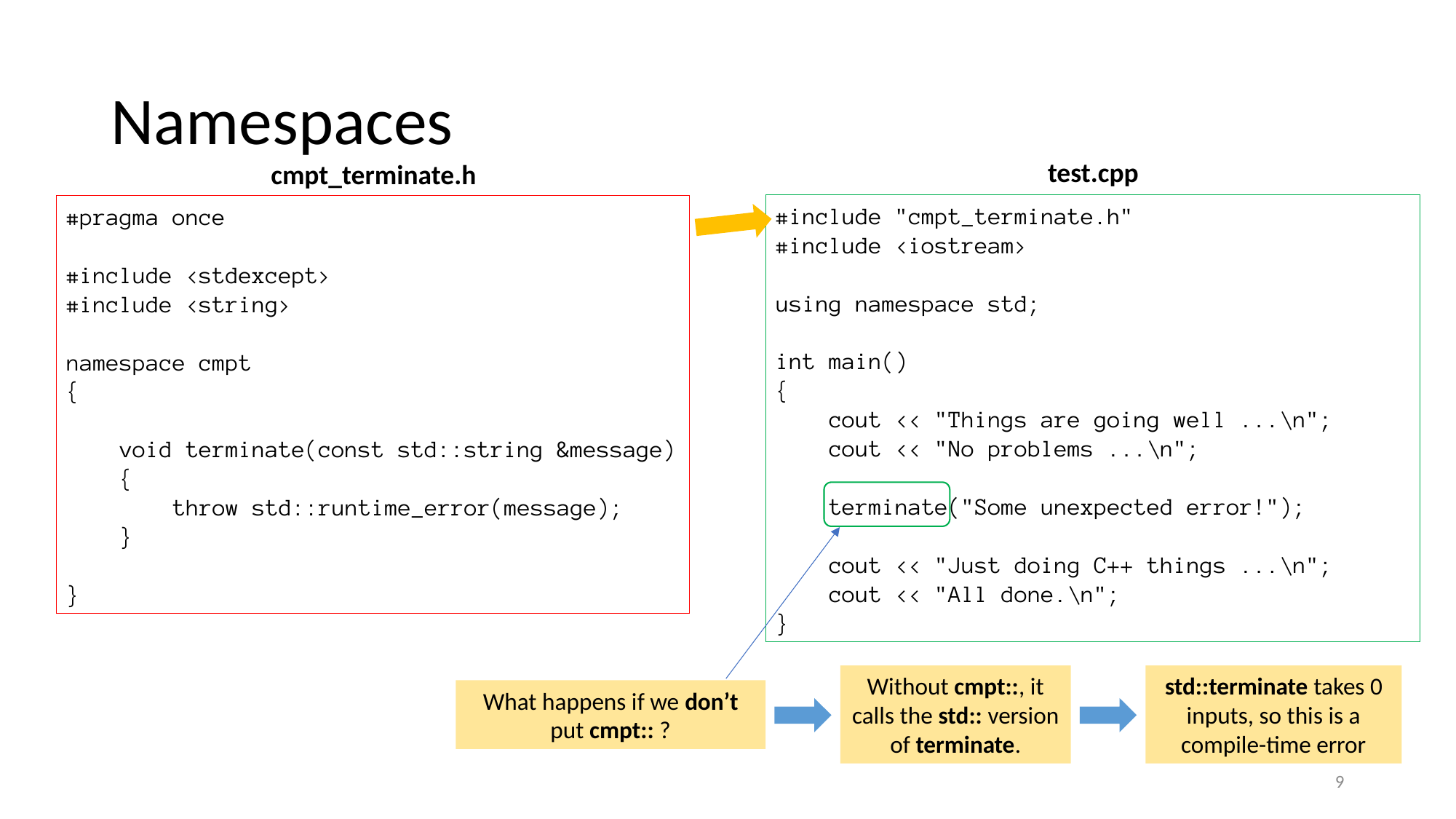

# Namespaces
test.cpp
cmpt_terminate.h
#include "cmpt_terminate.h"
#include <iostream>

using namespace std;

int main()
{
    cout << "Things are going well ...\n";
    cout << "No problems ...\n";

    terminate("Some unexpected error!");

    cout << "Just doing C++ things ...\n";
    cout << "All done.\n";
}
#pragma once

#include <stdexcept>
#include <string>

namespace cmpt
{

    void terminate(const std::string &message)
    {
        throw std::runtime_error(message);
    }

}

Without cmpt::, it calls the std:: version of terminate.
std::terminate takes 0 inputs, so this is a compile-time error
What happens if we don’t put cmpt:: ?

9